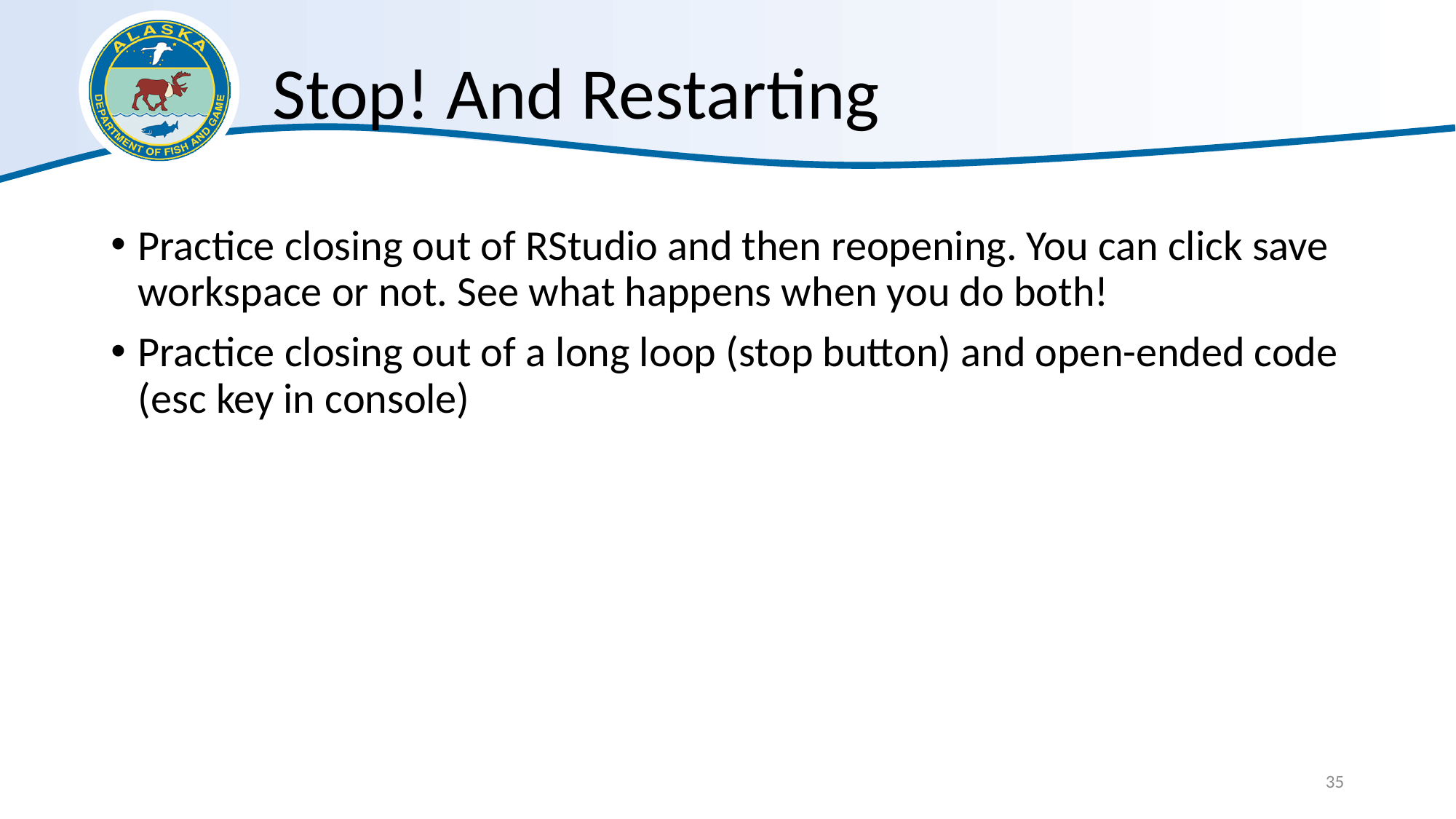

# Stop! And Restarting
Practice closing out of RStudio and then reopening. You can click save workspace or not. See what happens when you do both!
Practice closing out of a long loop (stop button) and open-ended code (esc key in console)

35